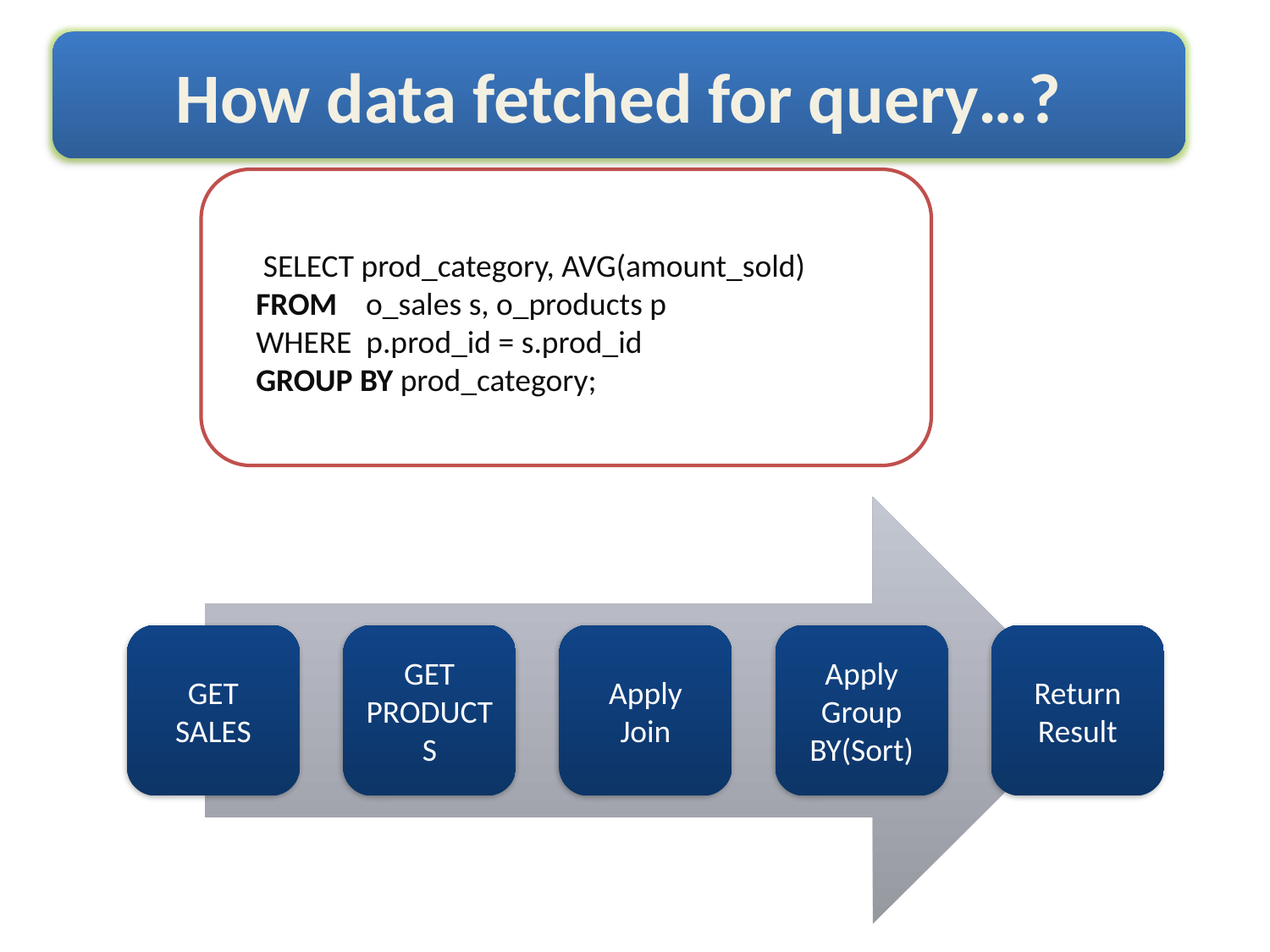

How data fetched for query…?

 SELECT prod_category, AVG(amount_sold)
FROM    o_sales s, o_products p
WHERE  p.prod_id = s.prod_id
GROUP BY prod_category;
GET SALES
GET PRODUCTS
Apply Join
Apply Group BY(Sort)
Return Result